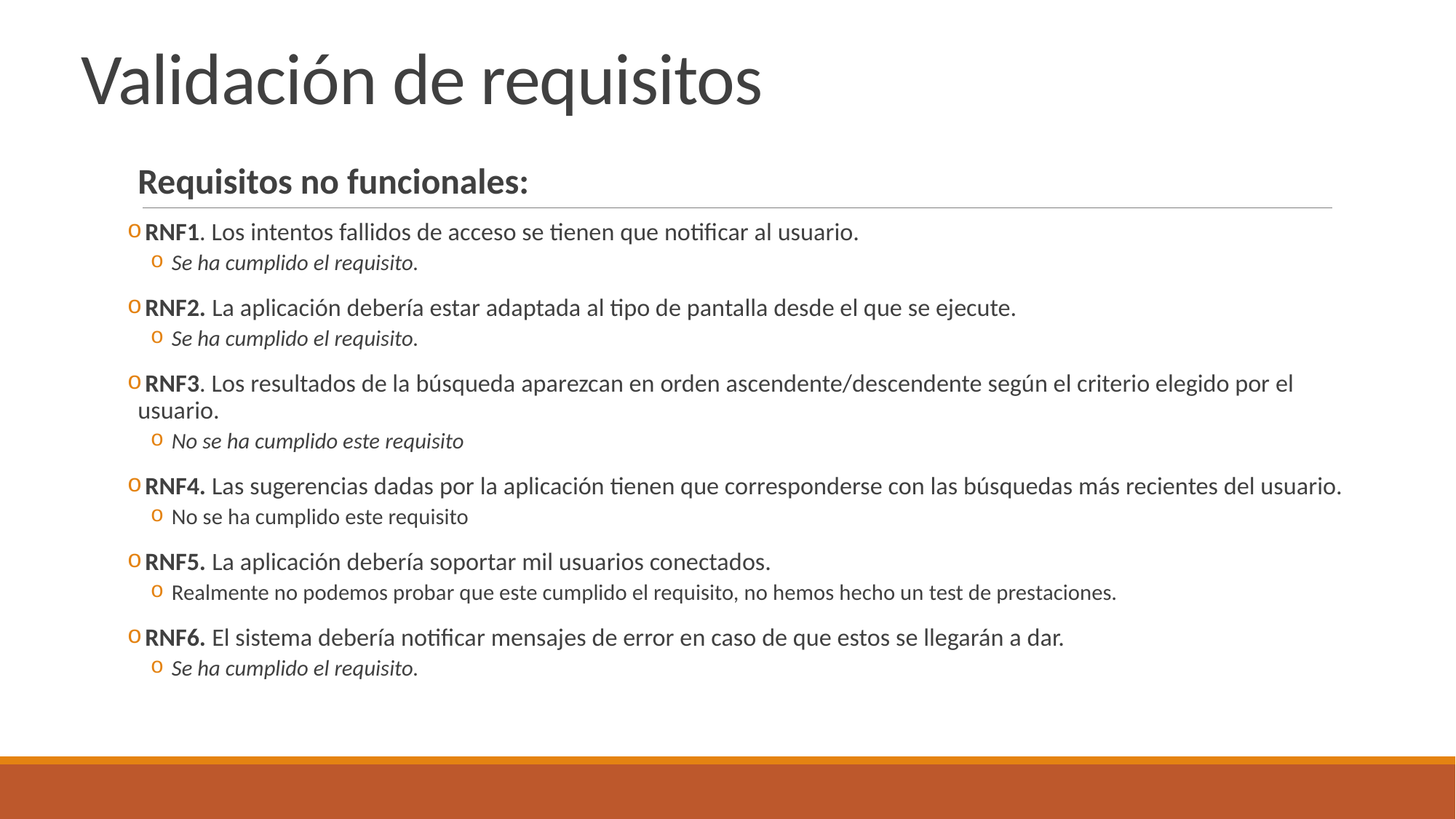

# Validación de requisitos
Requisitos no funcionales:
 RNF1. Los intentos fallidos de acceso se tienen que notificar al usuario.
Se ha cumplido el requisito.
 RNF2. La aplicación debería estar adaptada al tipo de pantalla desde el que se ejecute.
Se ha cumplido el requisito.
 RNF3. Los resultados de la búsqueda aparezcan en orden ascendente/descendente según el criterio elegido por el usuario.
No se ha cumplido este requisito
 RNF4. Las sugerencias dadas por la aplicación tienen que corresponderse con las búsquedas más recientes del usuario.
No se ha cumplido este requisito
 RNF5. La aplicación debería soportar mil usuarios conectados.
Realmente no podemos probar que este cumplido el requisito, no hemos hecho un test de prestaciones.
 RNF6. El sistema debería notificar mensajes de error en caso de que estos se llegarán a dar.
Se ha cumplido el requisito.